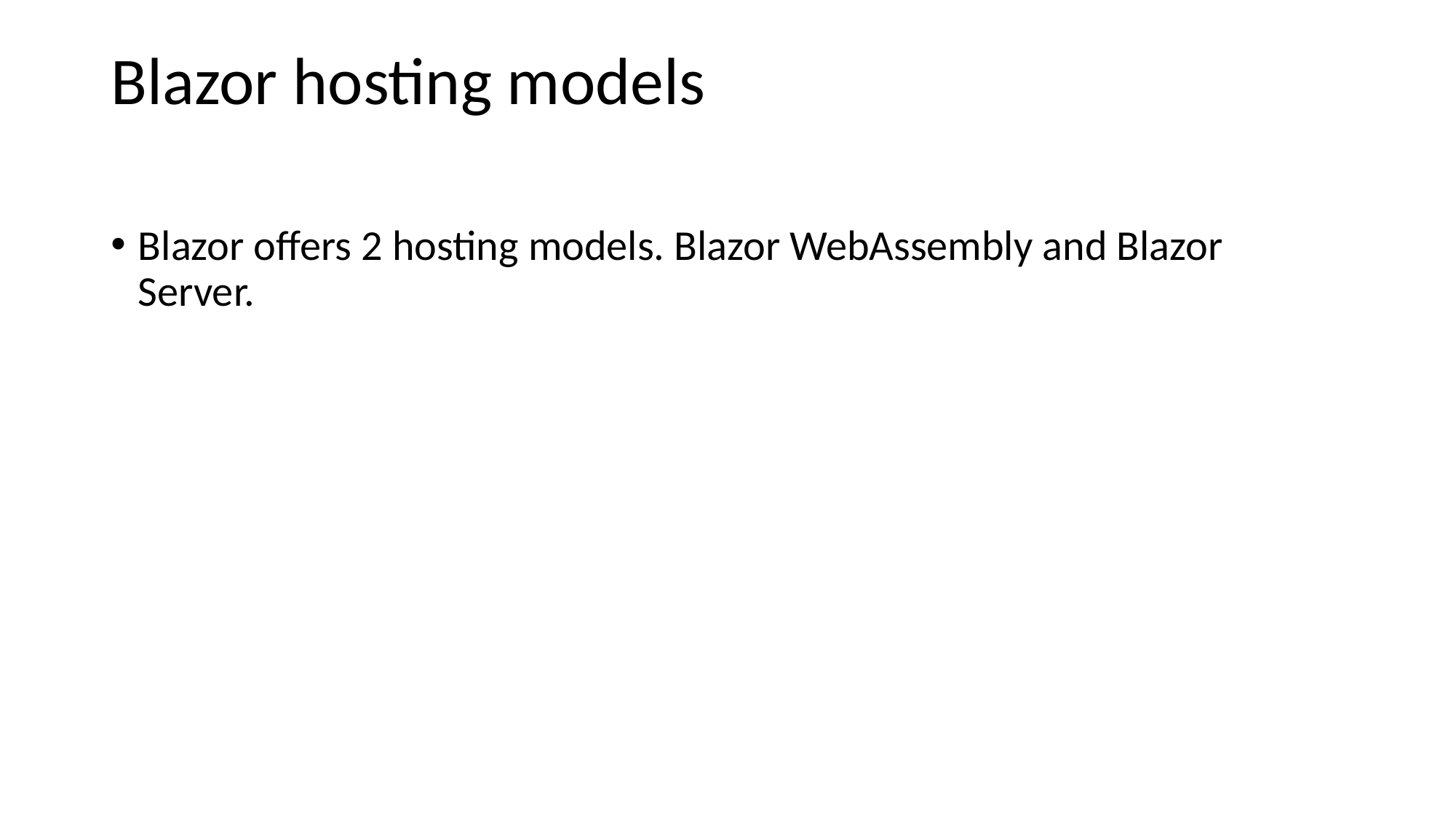

# Blazor hosting models
Blazor offers 2 hosting models. Blazor WebAssembly and Blazor Server.